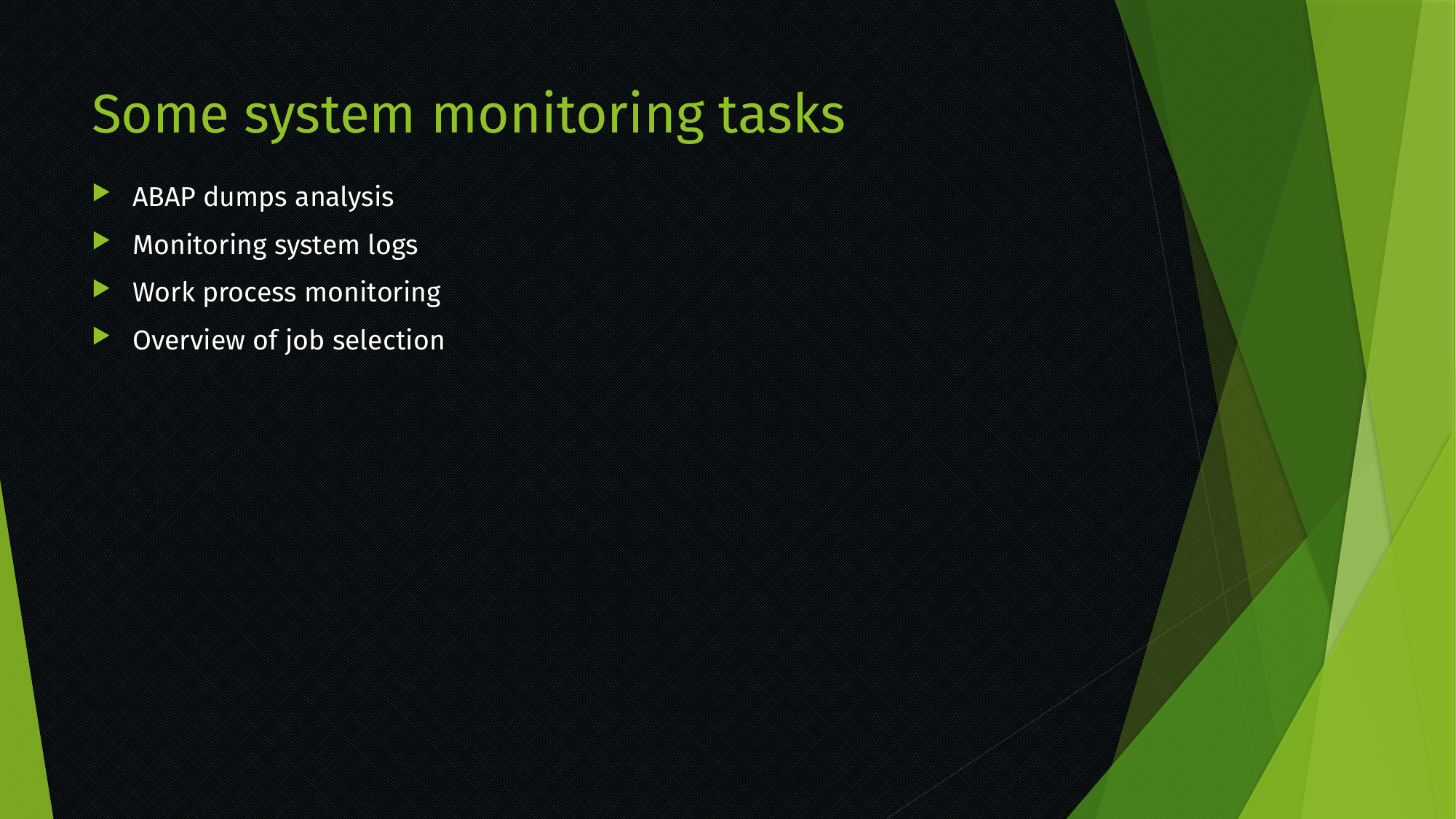

# Some system monitoring tasks
ABAP dumps analysis
Monitoring system logs
Work process monitoring
Overview of job selection